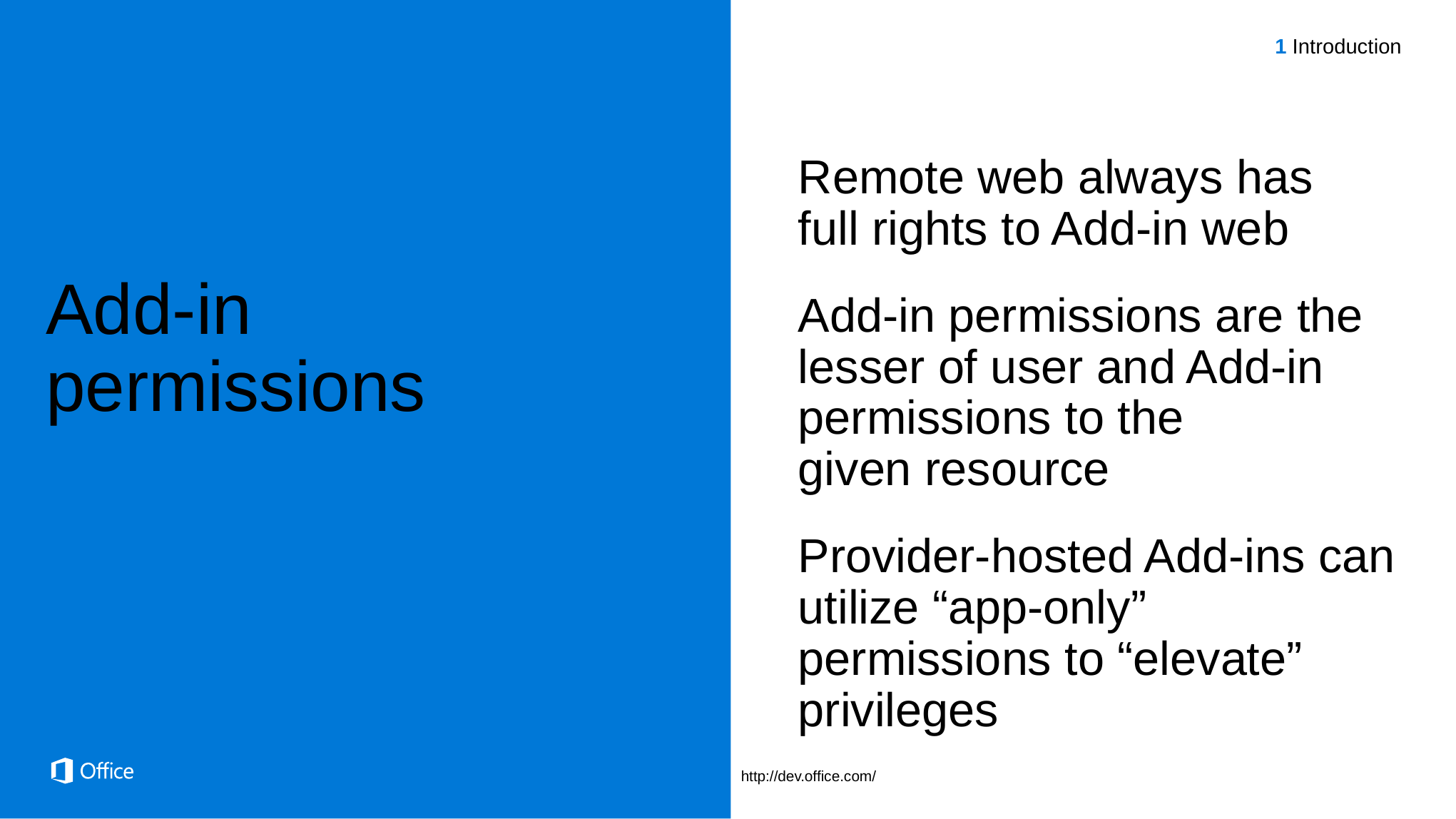

1 Introduction

Remote web always has
full rights to Add-in web
Add-in permissions are the lesser of user and Add-in permissions to the
given resource
Provider-hosted Add-ins can utilize “app-only” permissions to “elevate” privileges

Add-in
permissions